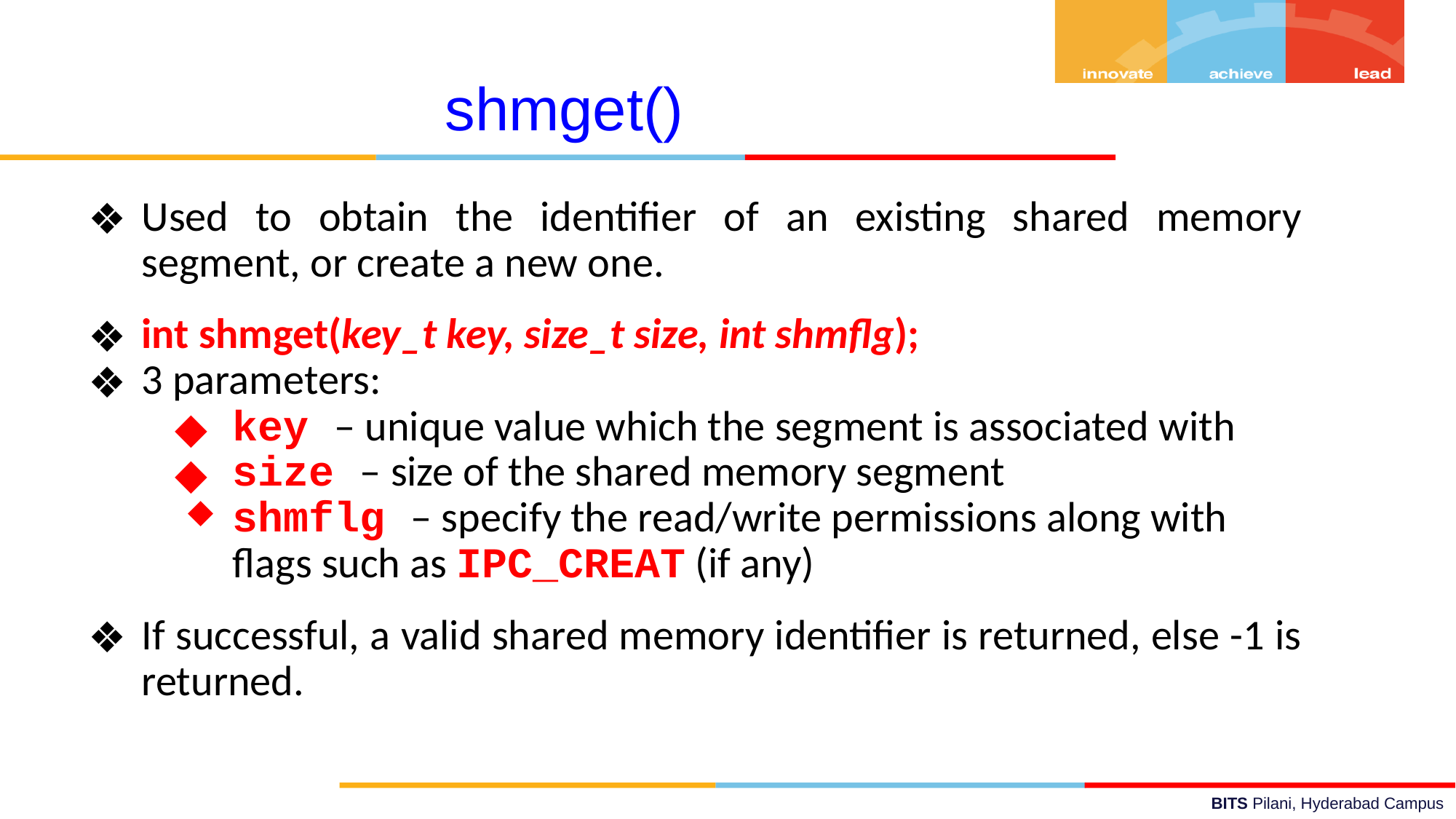

shmget()
Used to obtain the identifier of an existing shared memory segment, or create a new one.

int shmget(key_t key, size_t size, int shmflg);
3 parameters:
key – unique value which the segment is associated with
size – size of the shared memory segment
shmflg – specify the read/write permissions along with flags such as IPC_CREAT (if any)

If successful, a valid shared memory identifier is returned, else -1 is returned.